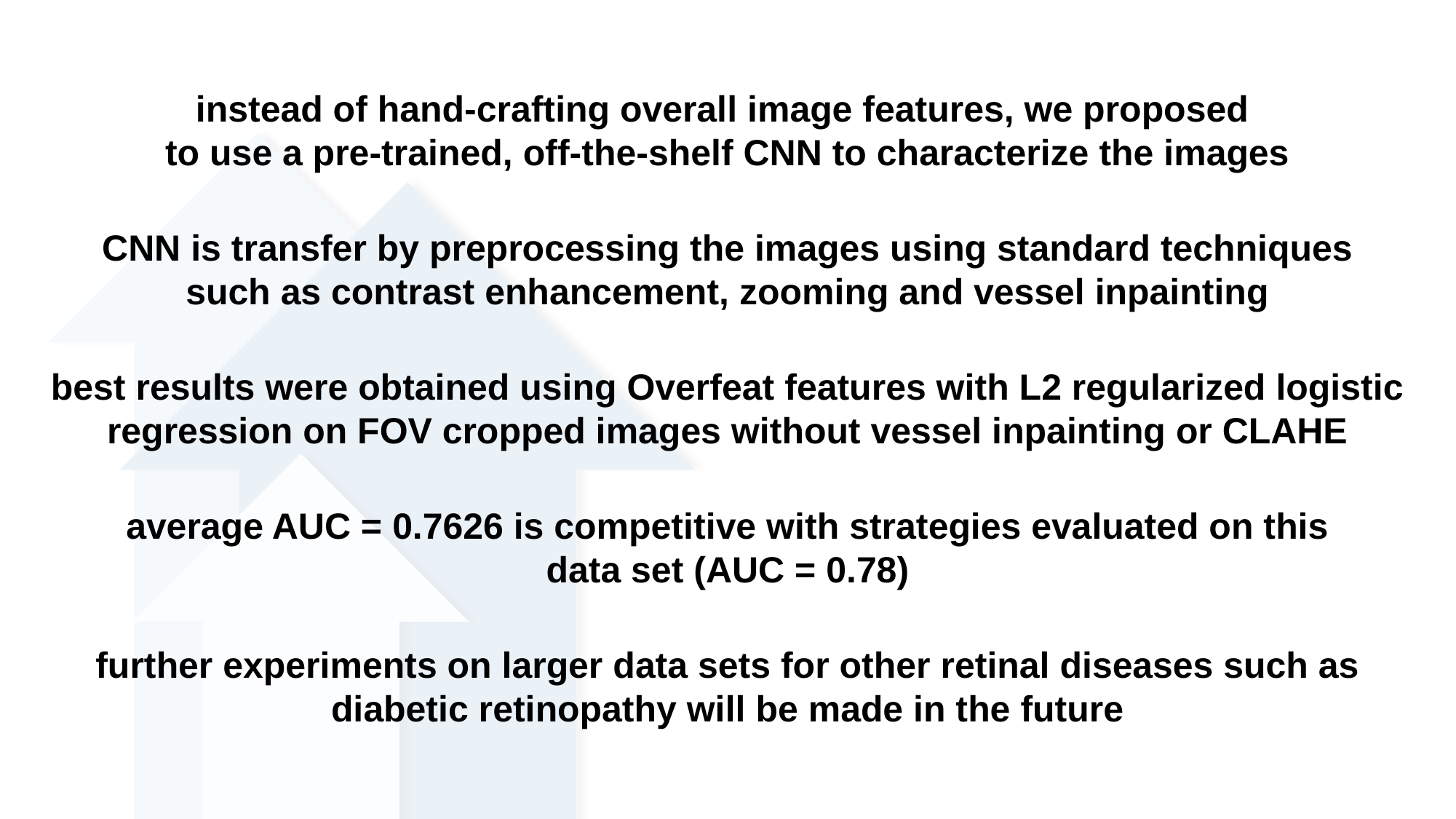

instead of hand-crafting overall image features, we proposed
to use a pre-trained, off-the-shelf CNN to characterize the images

CNN is transfer by preprocessing the images using standard techniques
such as contrast enhancement, zooming and vessel inpainting
best results were obtained using Overfeat features with L2 regularized logistic regression on FOV cropped images without vessel inpainting or CLAHE
average AUC = 0.7626 is competitive with strategies evaluated on this
data set (AUC = 0.78)
further experiments on larger data sets for other retinal diseases such as
diabetic retinopathy will be made in the future